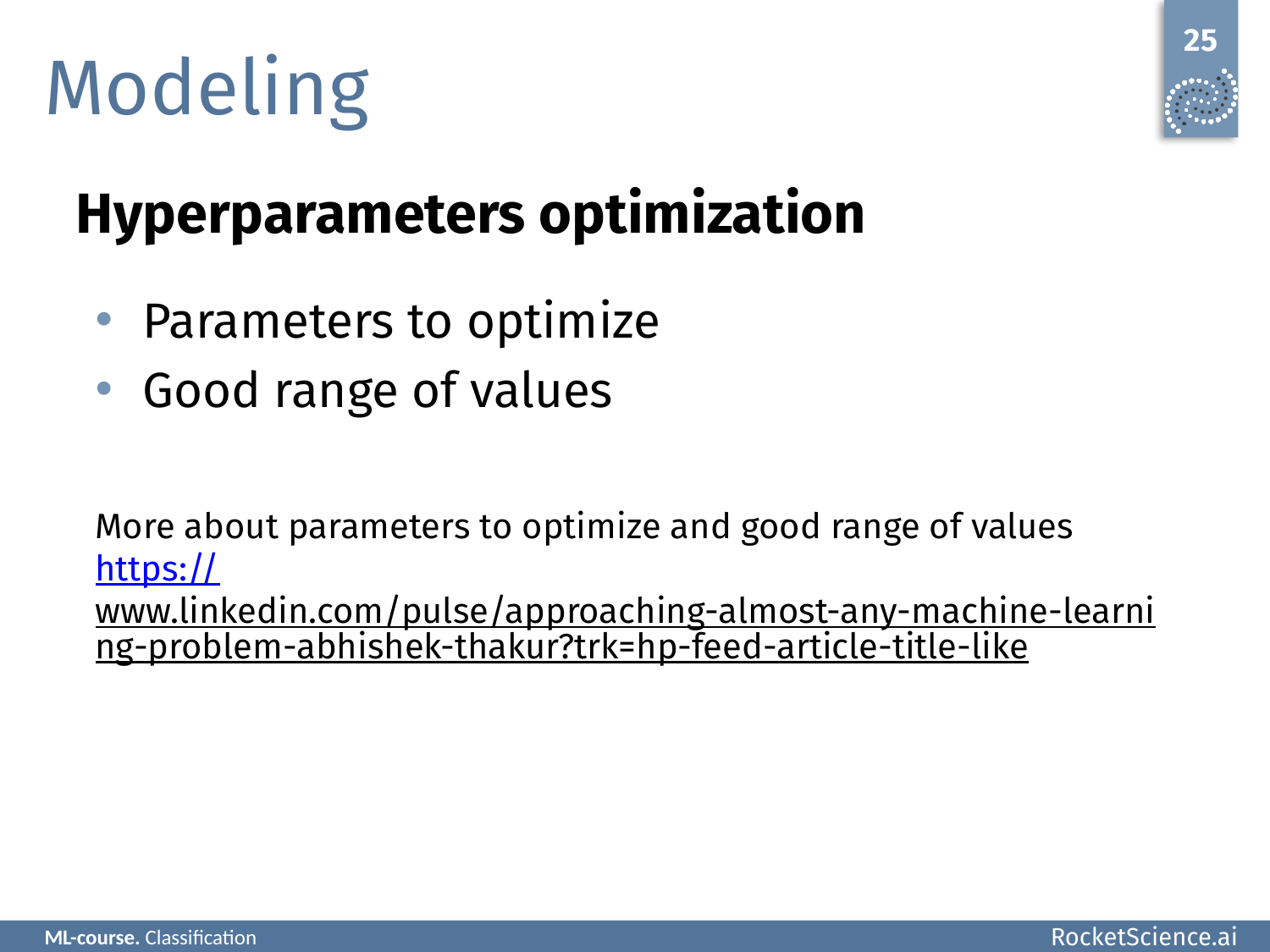

25
# Modeling
Hyperparameters optimization
Parameters to optimize
Good range of values

More about parameters to optimize and good range of values https://www.linkedin.com/pulse/approaching-almost-any-machine-learning-problem-abhishek-thakur?trk=hp-feed-article-title-like
ML-course. Classification